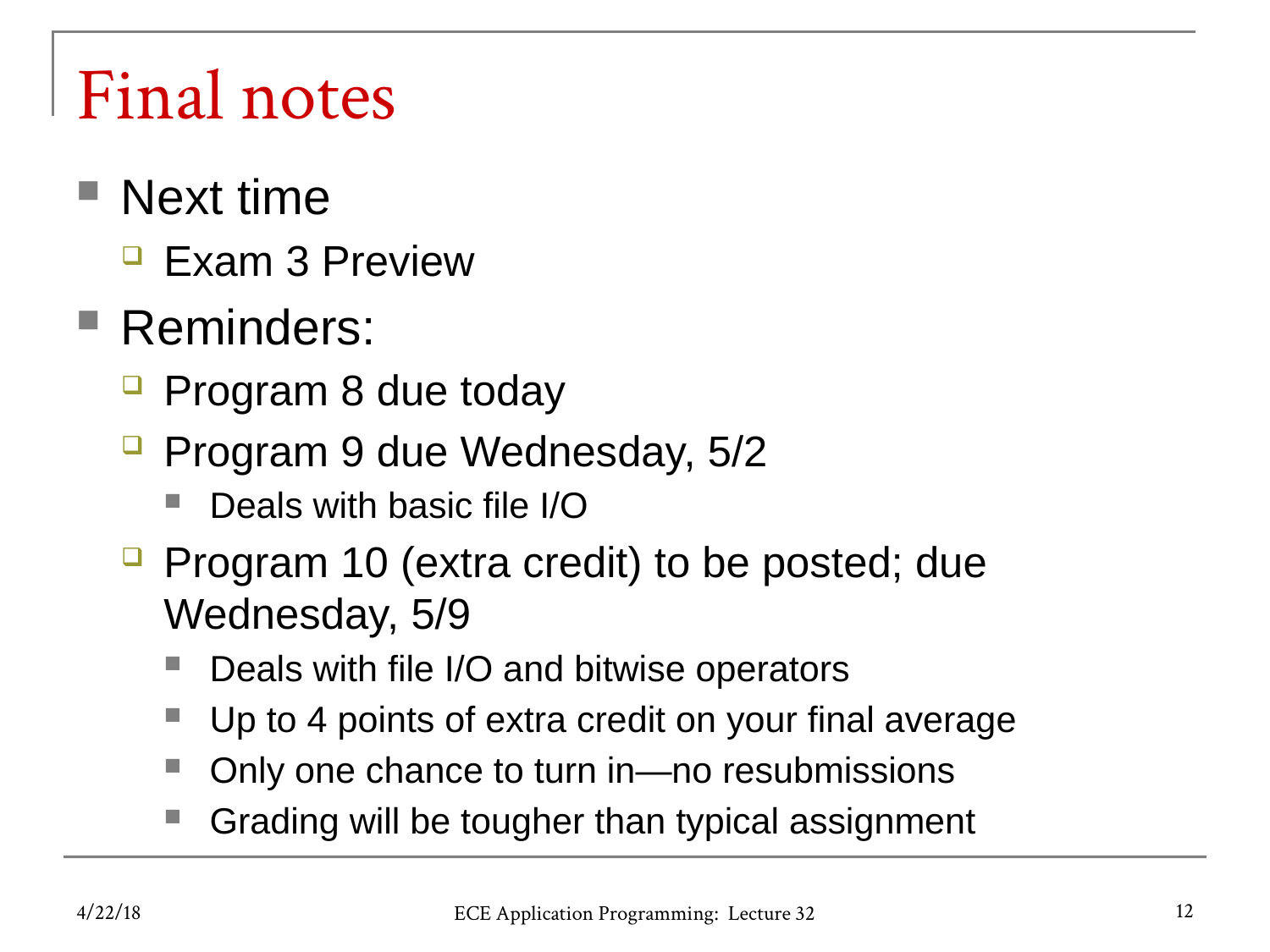

# Final notes
Next time
Exam 3 Preview
Reminders:
Program 8 due today
Program 9 due Wednesday, 5/2
Deals with basic file I/O
Program 10 (extra credit) to be posted; due Wednesday, 5/9
Deals with file I/O and bitwise operators
Up to 4 points of extra credit on your final average
Only one chance to turn in—no resubmissions
Grading will be tougher than typical assignment
4/22/18
12
ECE Application Programming:  Lecture 32